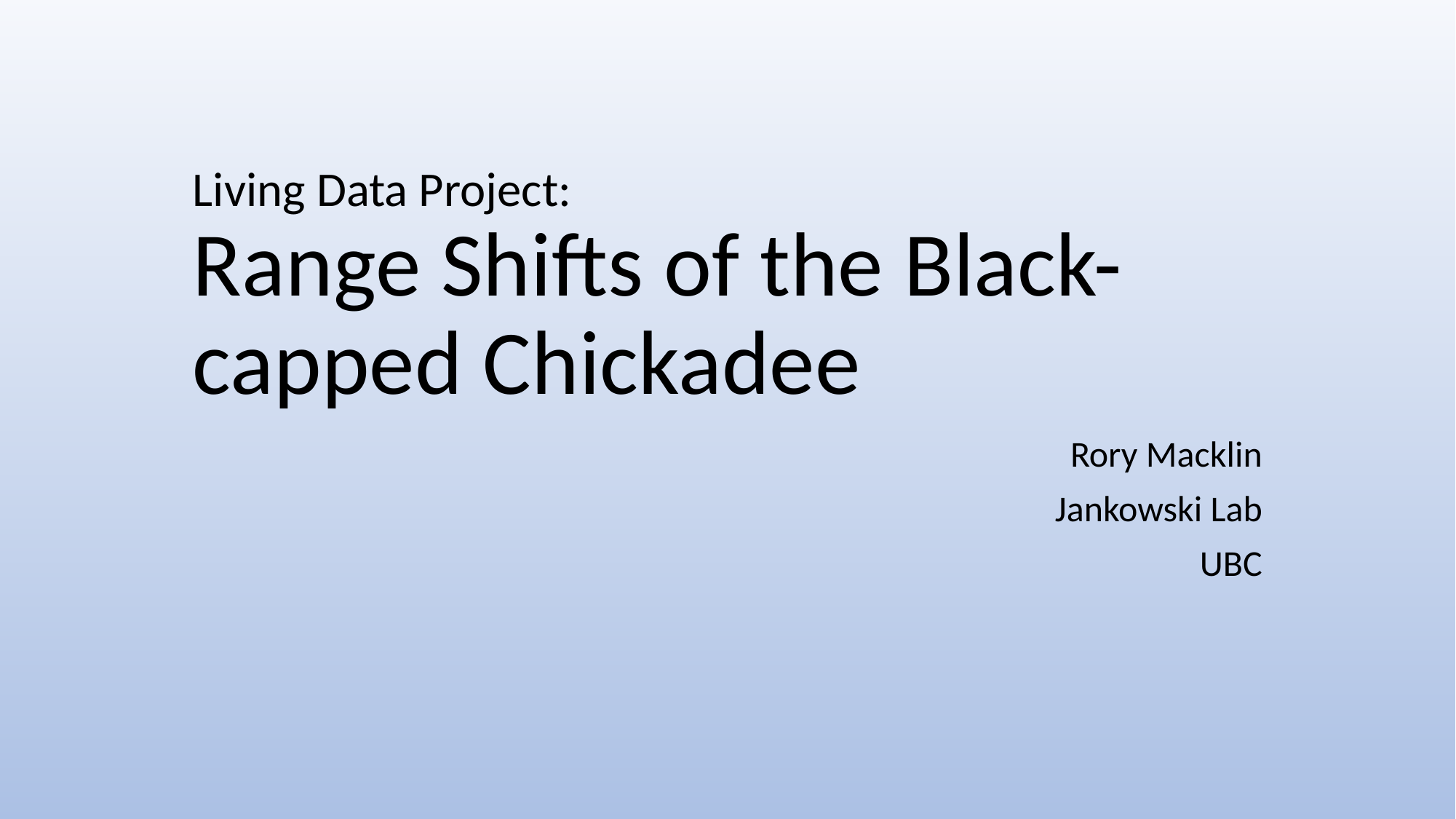

# Living Data Project: Range Shifts of the Black-capped Chickadee
Rory Macklin
Jankowski Lab
UBC